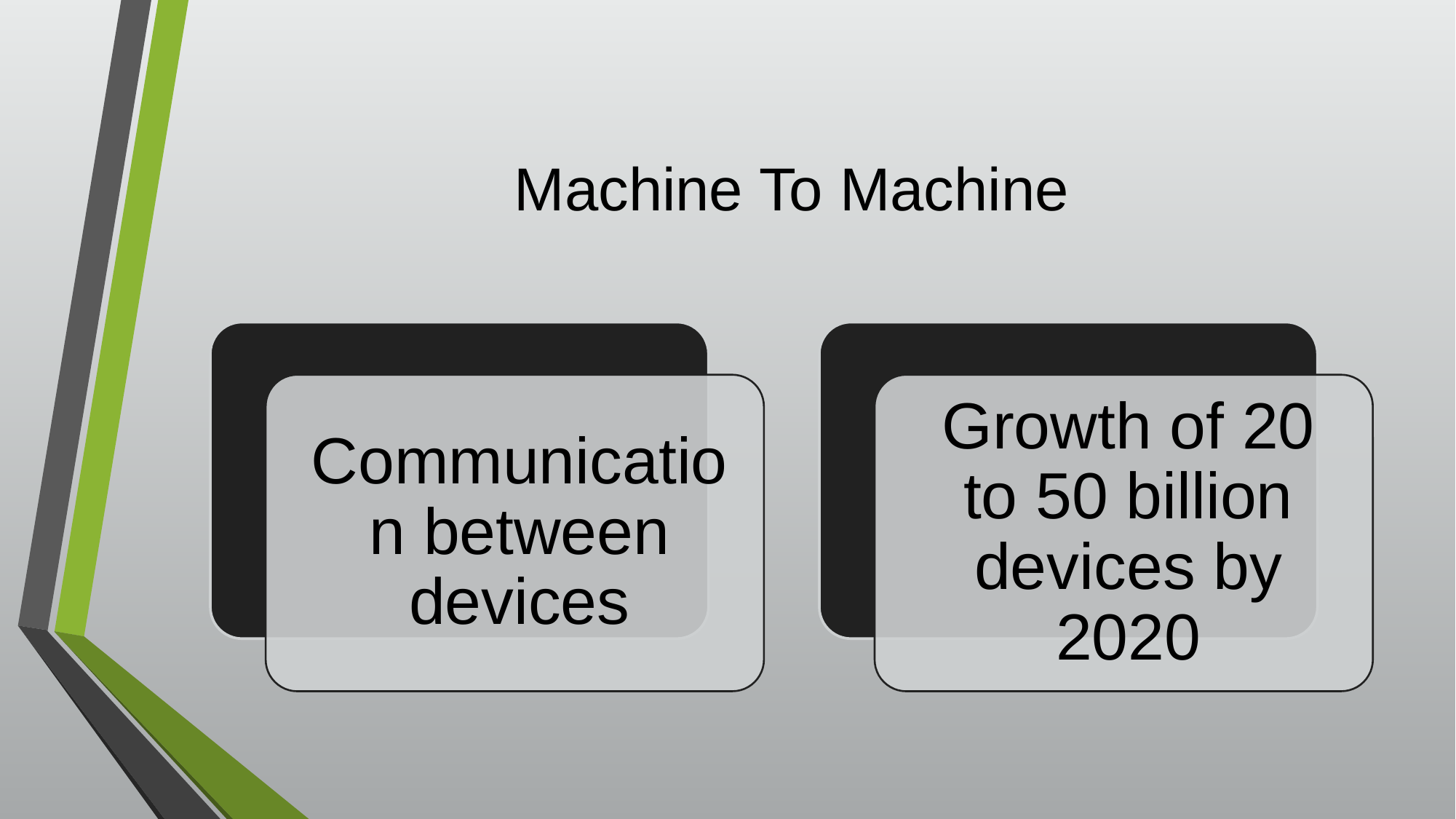

# Machine To Machine
Communication between devices
Growth of 20 to 50 billion devices by 2020